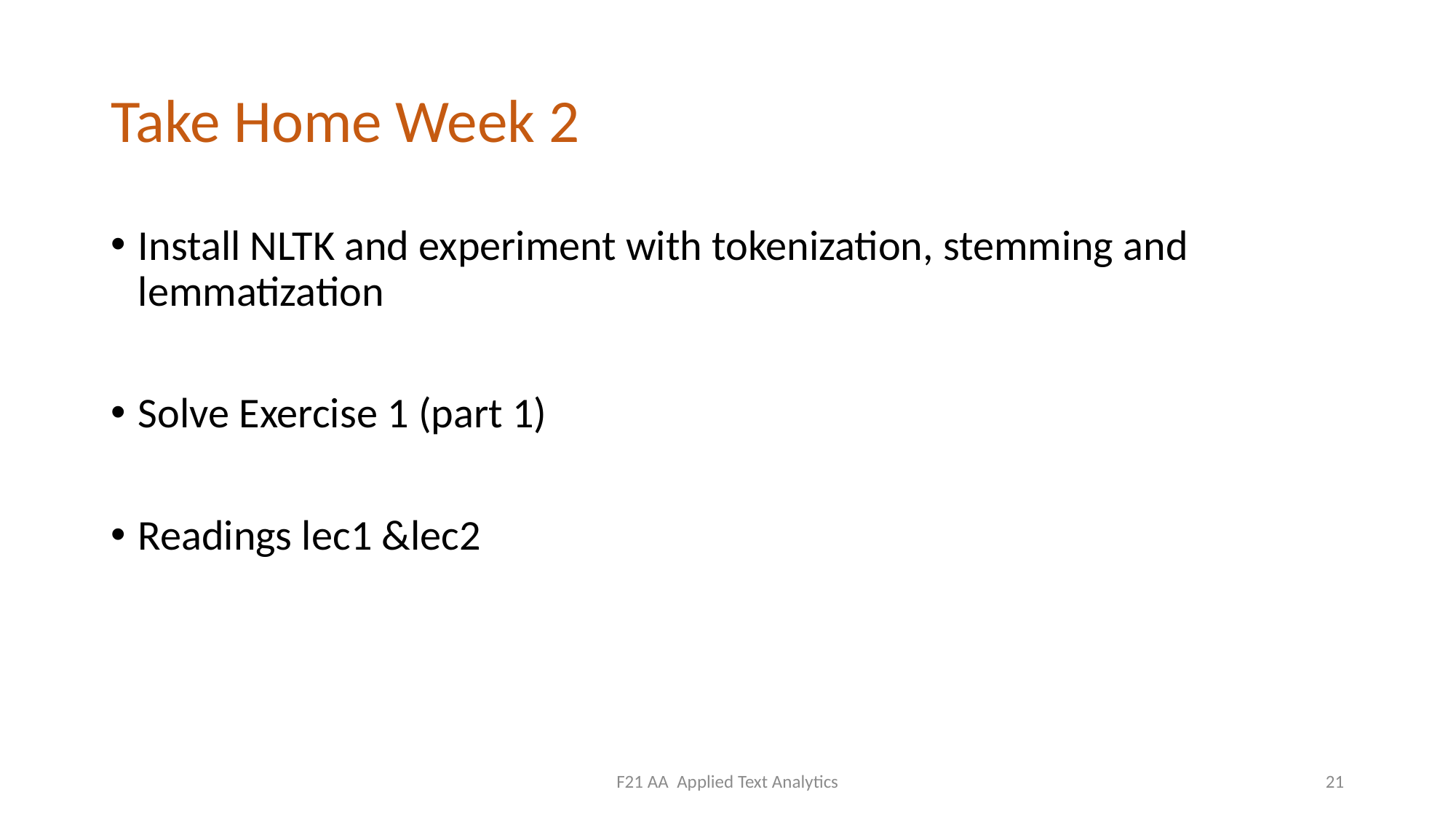

# Take Home Week 2
Install NLTK and experiment with tokenization, stemming and lemmatization

Solve Exercise 1 (part 1)

Readings lec1 &lec2

F21 AA  Applied Text Analytics
21